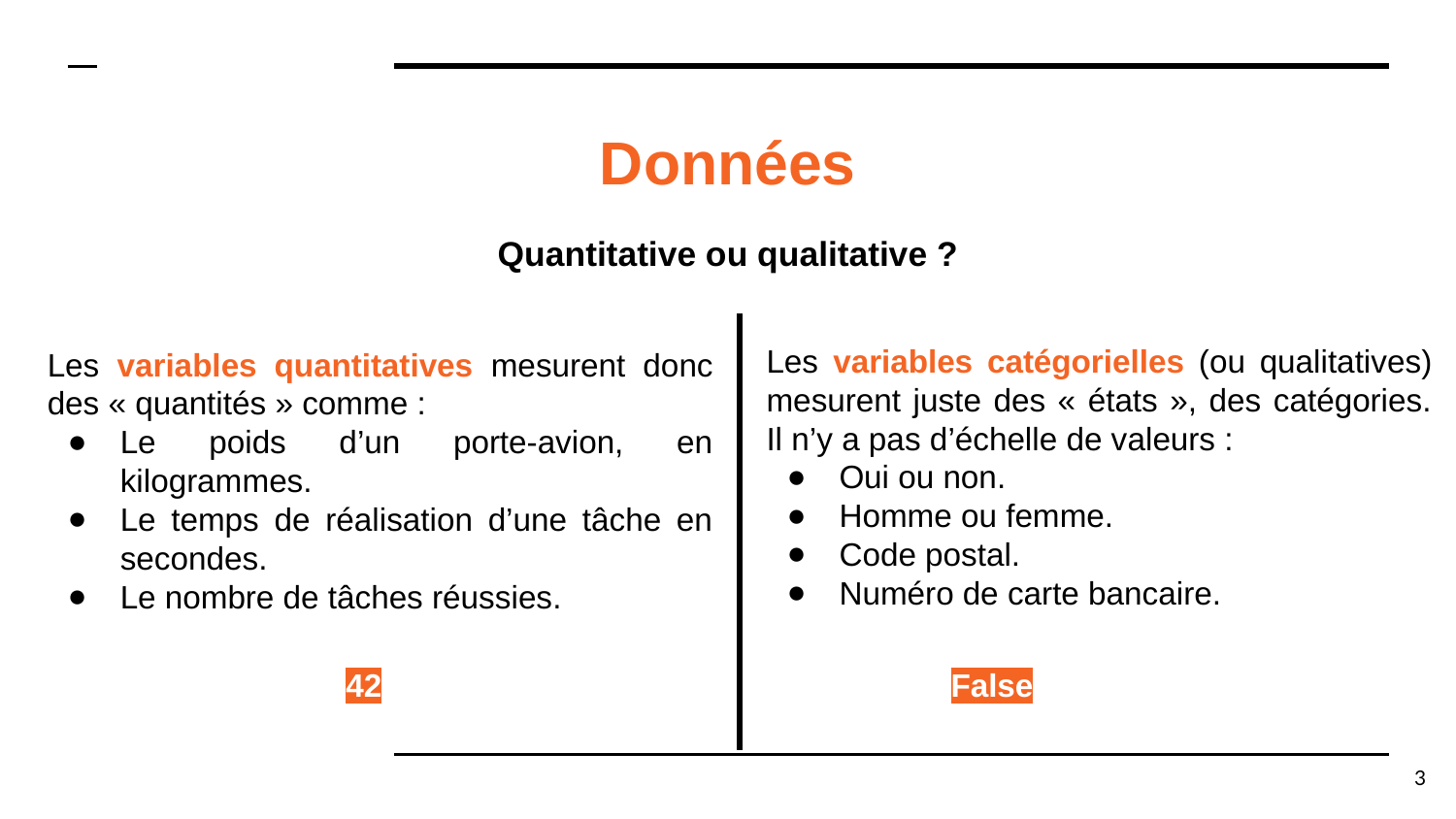

# Données
Quantitative ou qualitative ?

Les variables catégorielles (ou qualitatives) mesurent juste des « états », des catégories. Il n’y a pas d’échelle de valeurs :
Oui ou non.
Homme ou femme.
Code postal.
Numéro de carte bancaire.

Les variables quantitatives mesurent donc des « quantités » comme :
Le poids d’un porte-avion, en kilogrammes.
Le temps de réalisation d’une tâche en secondes.
Le nombre de tâches réussies.

42
False
3